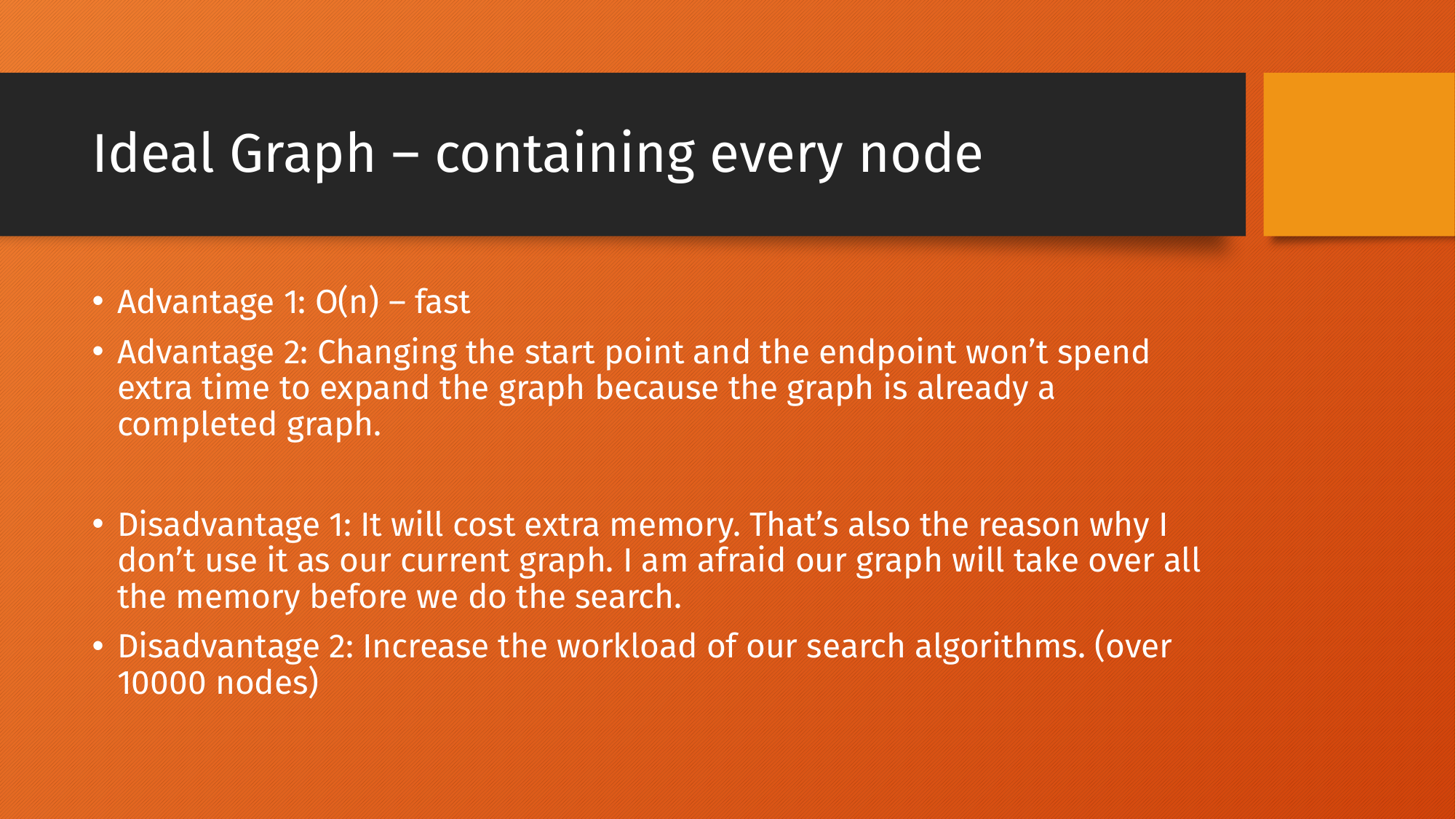

# Ideal Graph – containing every node
Advantage 1: O(n) – fast
Advantage 2: Changing the start point and the endpoint won’t spend extra time to expand the graph because the graph is already a completed graph.

Disadvantage 1: It will cost extra memory. That’s also the reason why I don’t use it as our current graph. I am afraid our graph will take over all the memory before we do the search.
Disadvantage 2: Increase the workload of our search algorithms. (over 10000 nodes)